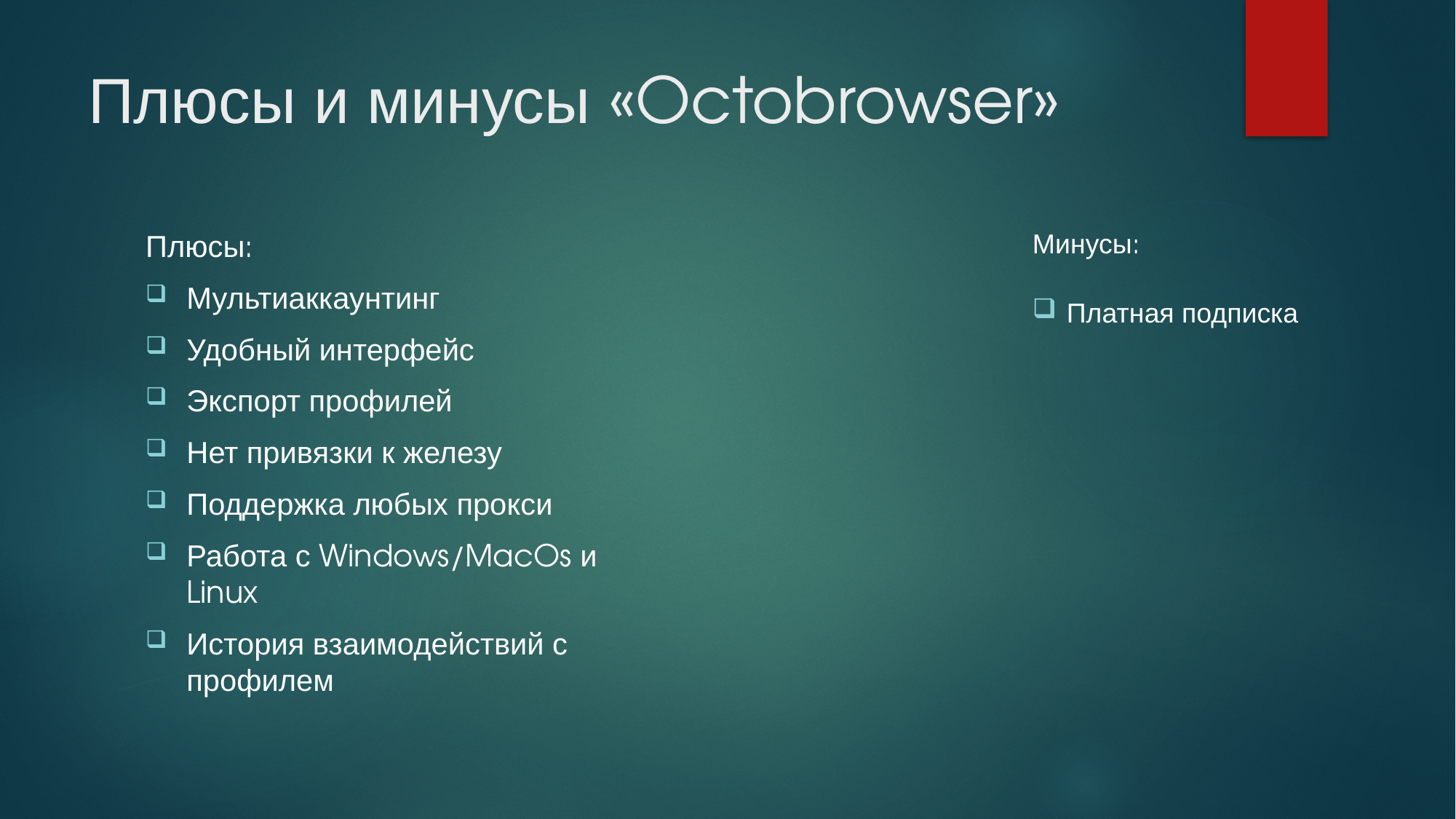

# Плюсы и минусы «Octobrowser»
Плюсы:
Мультиаккаунтинг
Удобный интерфейс
Экспорт профилей
Нет привязки к железу
Поддержка любых прокси
Работа с Windows/MacOs и Linux
История взаимодействий с профилем

Минусы:

Платная подписка